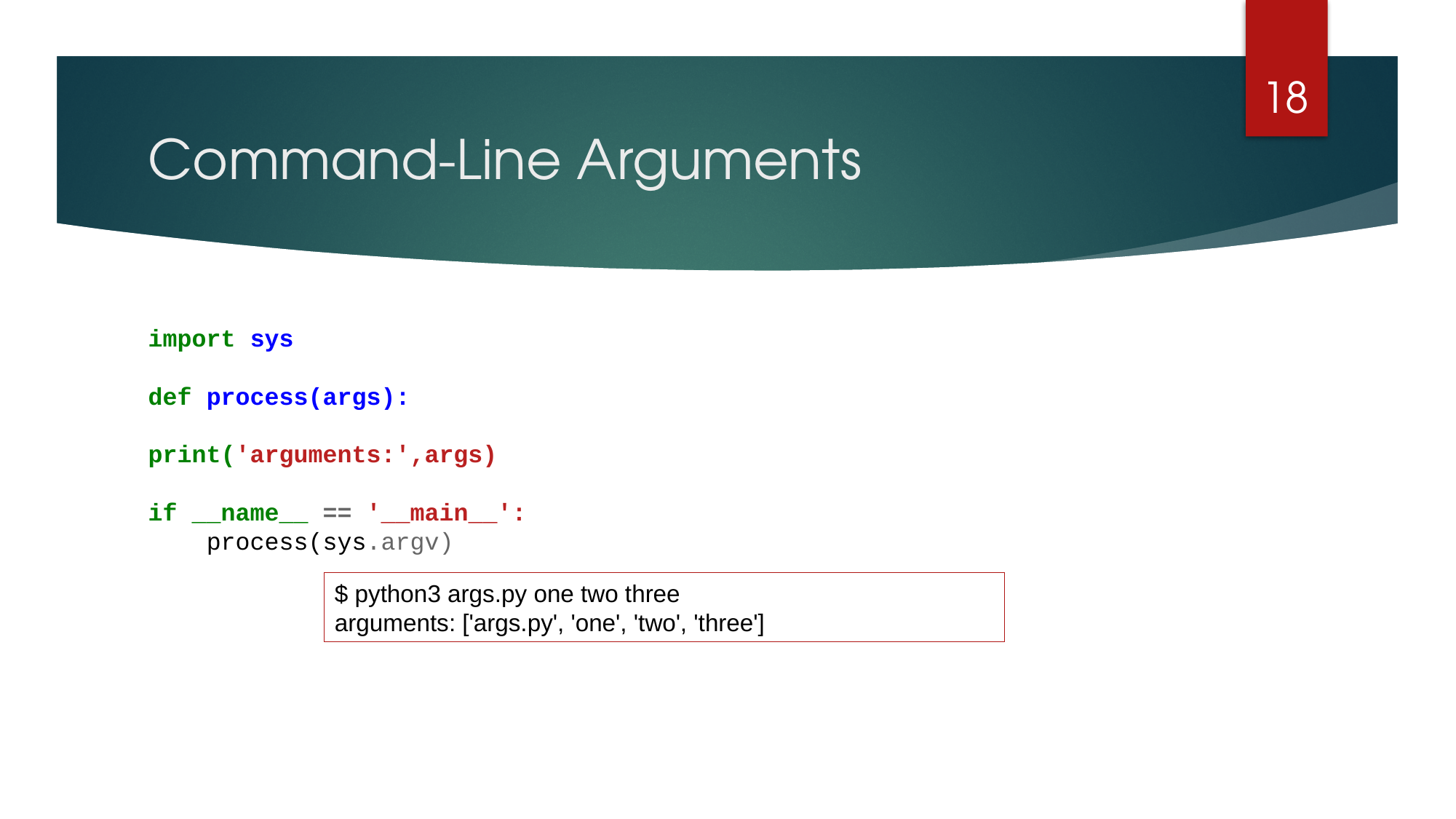

18
# Command-Line Arguments
import sys

def process(args):
	print('arguments:',args)

if __name__ == '__main__':
    process(sys.argv)
$ python3 args.py one two three
arguments: ['args.py', 'one', 'two', 'three']